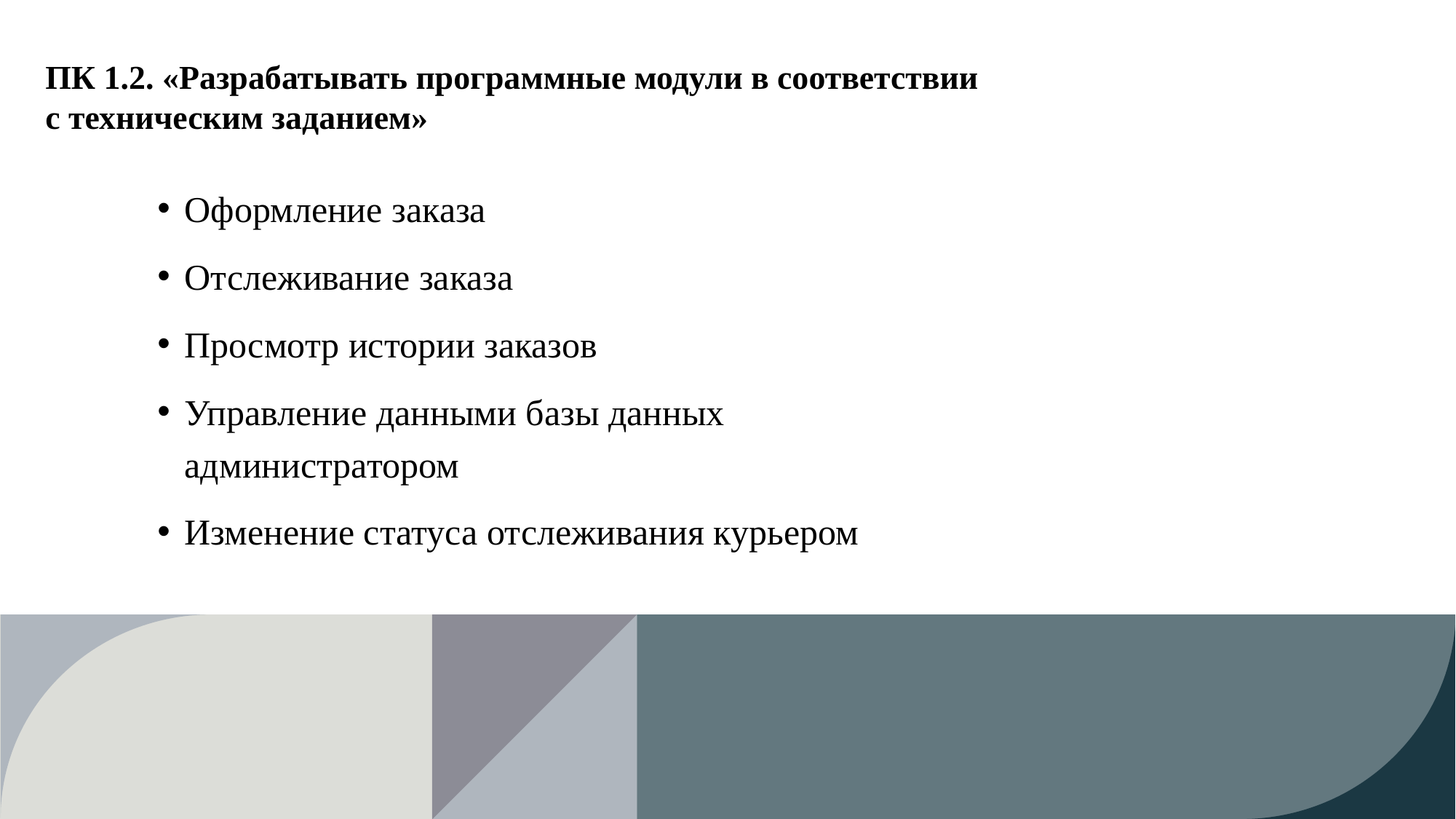

# ПК 1.2. «Разрабатывать программные модули в соответствии с техническим заданием»
Оформление заказа
Отслеживание заказа
Просмотр истории заказов
Управление данными базы данных администратором
Изменение статуса отслеживания курьером